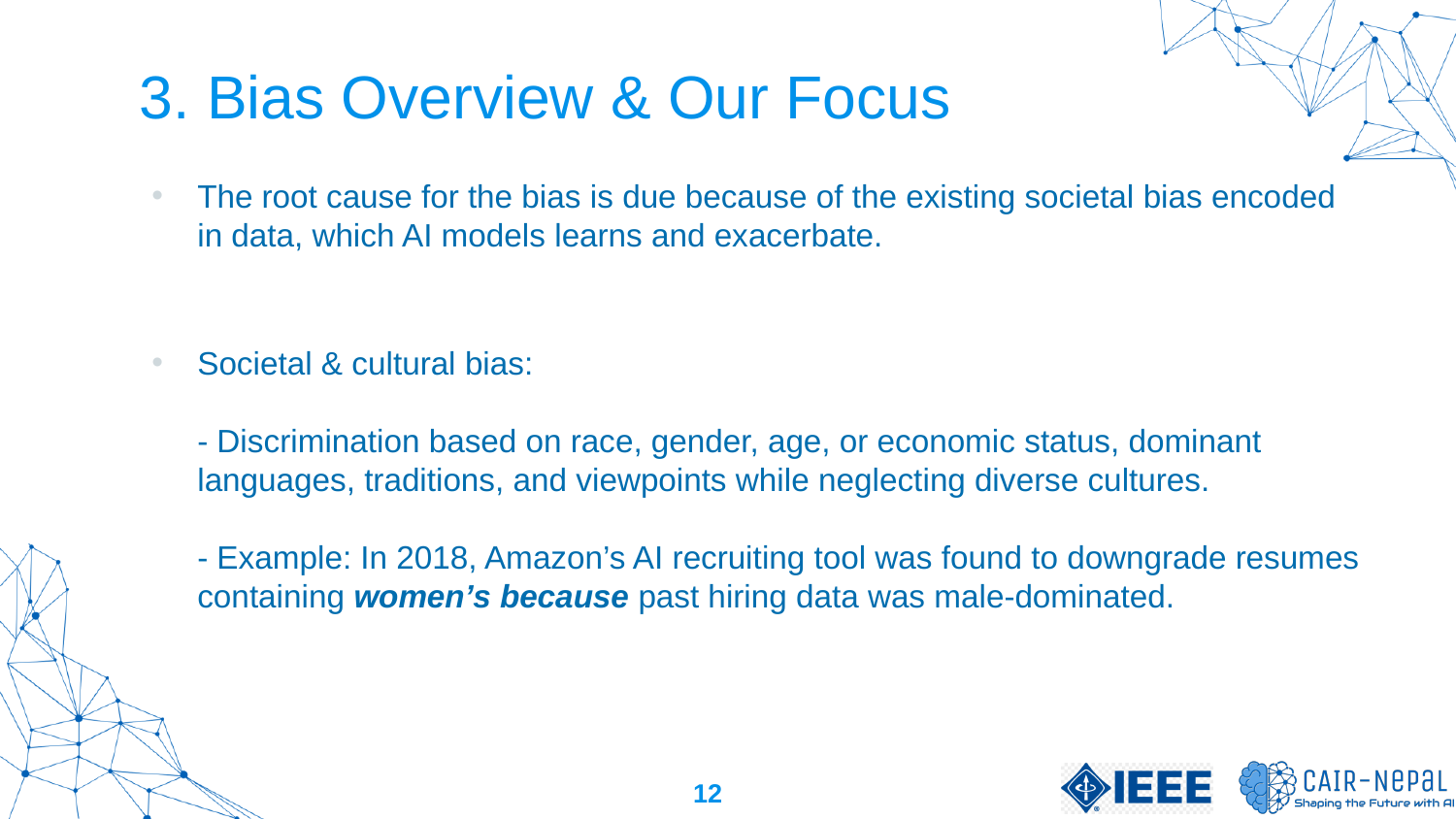

# 3. Bias Overview & Our Focus
The root cause for the bias is due because of the existing societal bias encoded in data, which AI models learns and exacerbate.
Societal & cultural bias:
- Discrimination based on race, gender, age, or economic status, dominant languages, traditions, and viewpoints while neglecting diverse cultures.
- Example: In 2018, Amazon’s AI recruiting tool was found to downgrade resumes containing women’s because past hiring data was male-dominated.

12